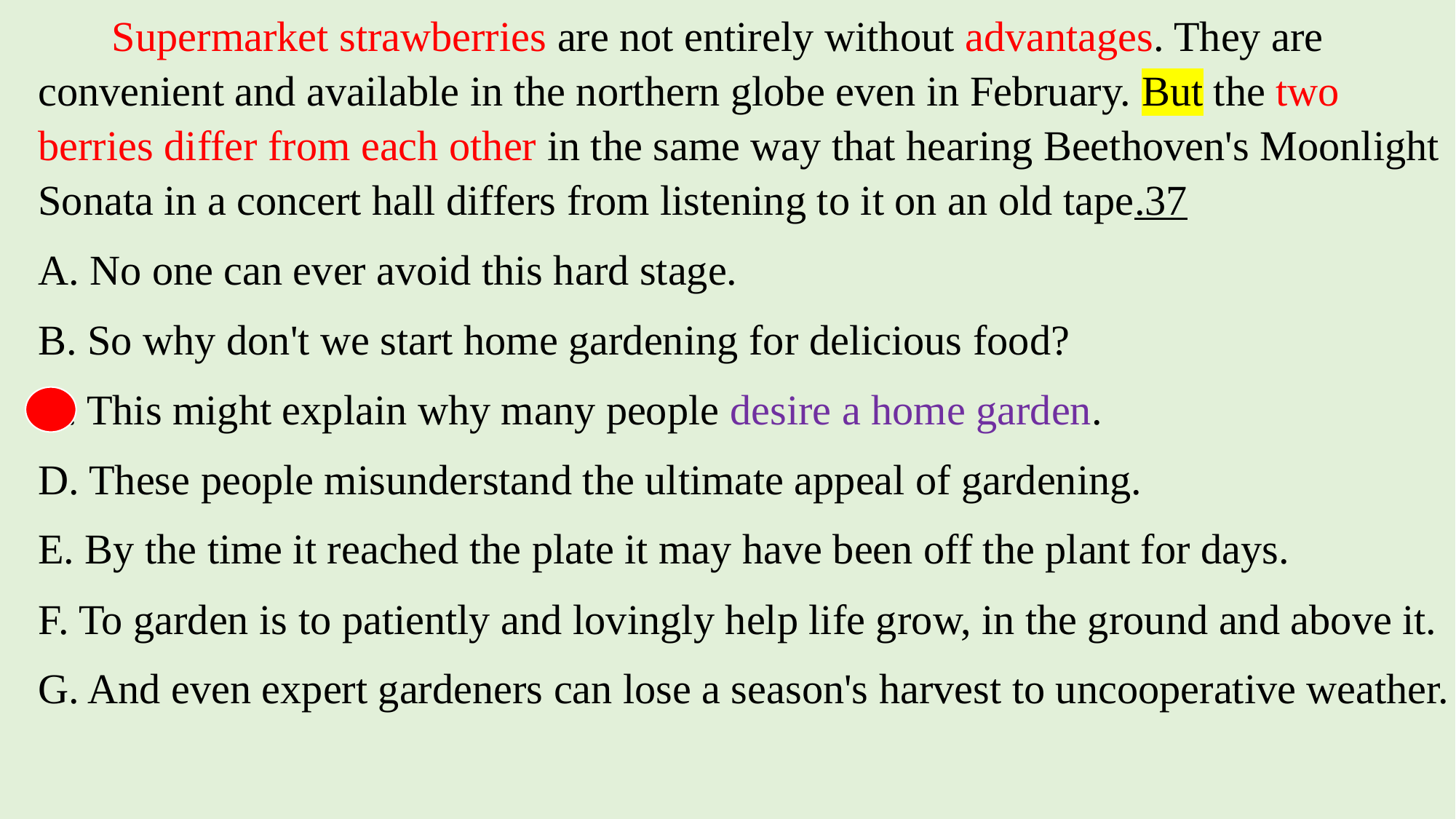

Supermarket strawberries are not entirely without advantages. They are convenient and available in the northern globe even in February. But the two berries differ from each other in the same way that hearing Beethoven's Moonlight Sonata in a concert hall differs from listening to it on an old tape.37
A. No one can ever avoid this hard stage.
B. So why don't we start home gardening for delicious food?
C. This might explain why many people desire a home garden.
D. These people misunderstand the ultimate appeal of gardening.
E. By the time it reached the plate it may have been off the plant for days.
F. To garden is to patiently and lovingly help life grow, in the ground and above it.
G. And even expert gardeners can lose a season's harvest to uncooperative weather.